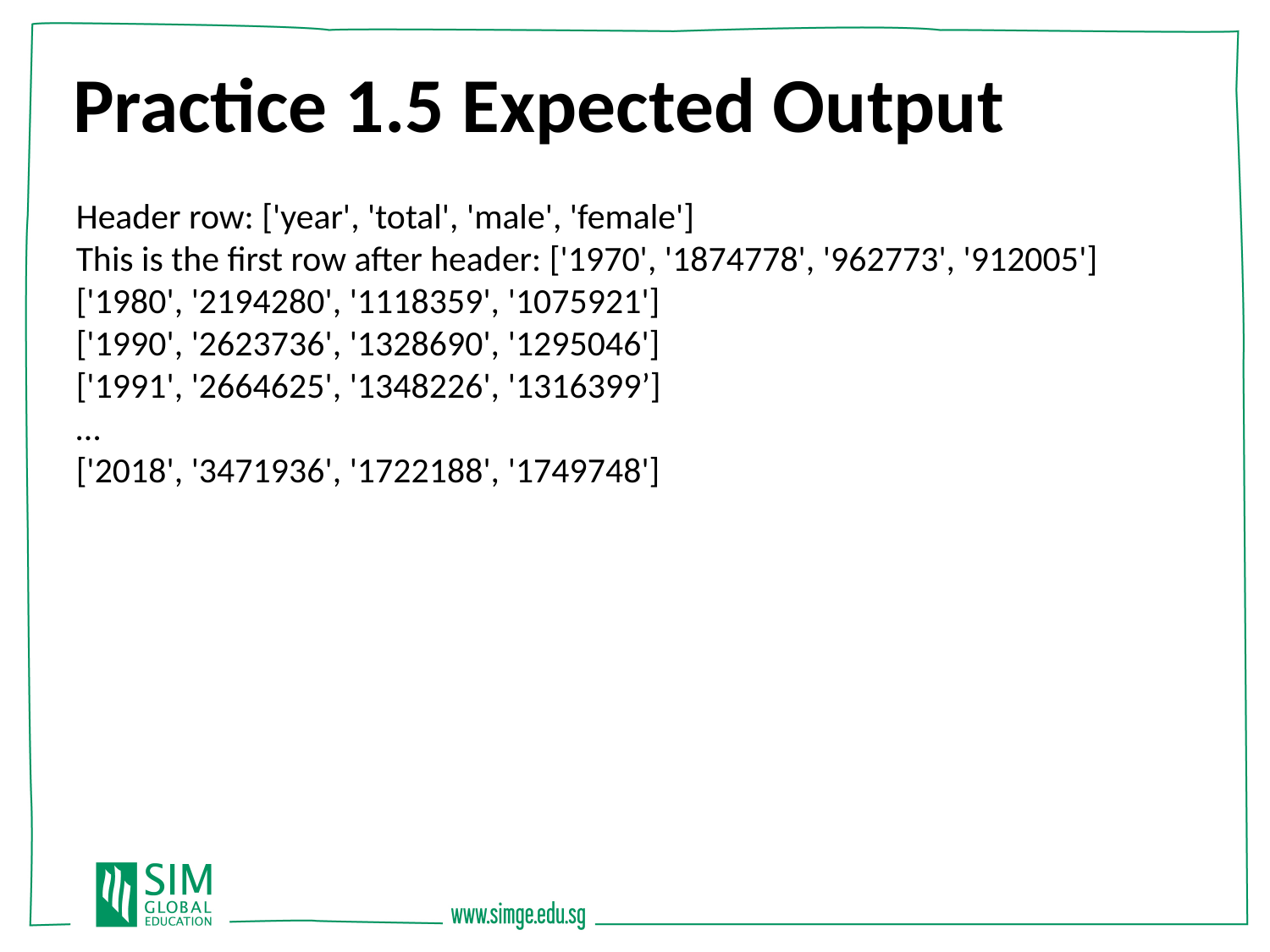

Practice 1.5 Expected Output
Header row: ['year', 'total', 'male', 'female']
This is the first row after header: ['1970', '1874778', '962773', '912005']
['1980', '2194280', '1118359', '1075921']
['1990', '2623736', '1328690', '1295046']
['1991', '2664625', '1348226', '1316399’]
…
['2018', '3471936', '1722188', '1749748']